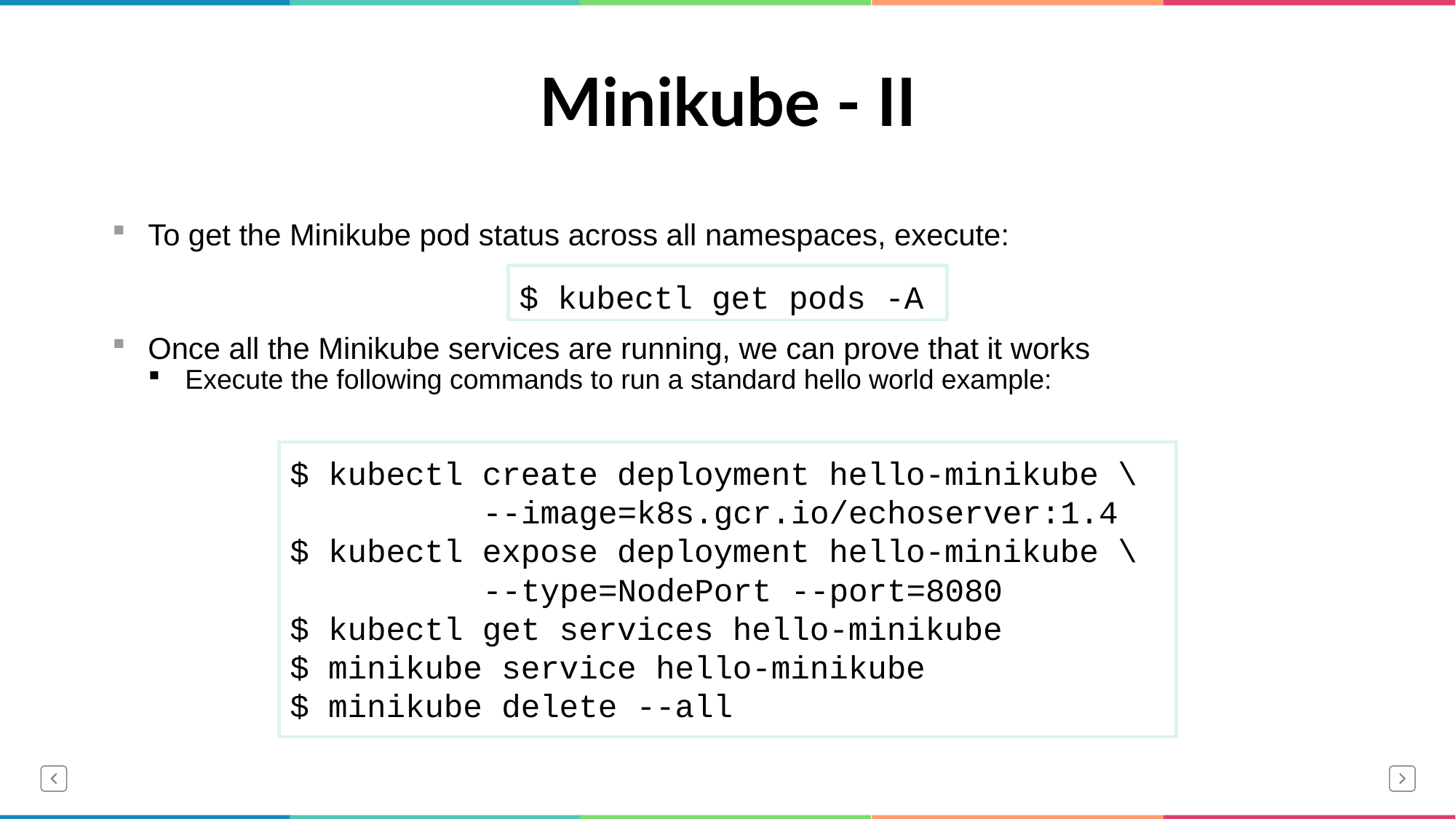

# Minikube - II

To get the Minikube pod status across all namespaces, execute:

Once all the Minikube services are running, we can prove that it works
Execute the following commands to run a standard hello world example:

$ kubectl get pods -A
$ kubectl create deployment hello-minikube \
          --image=k8s.gcr.io/echoserver:1.4
$ kubectl expose deployment hello-minikube \
          --type=NodePort --port=8080
$ kubectl get services hello-minikube
$ minikube service hello-minikube
$ minikube delete --all